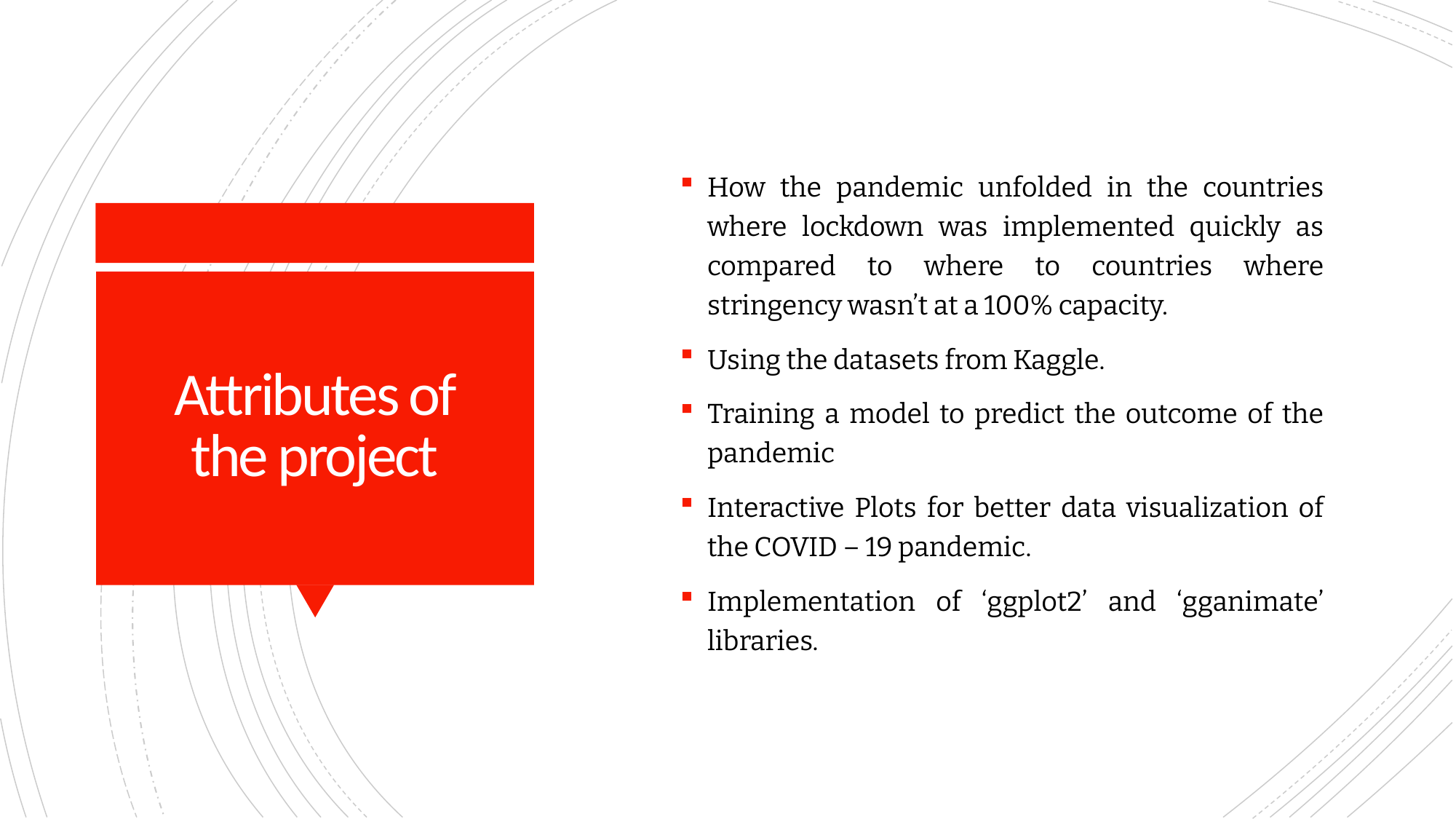

How the pandemic unfolded in the countries where lockdown was implemented quickly as compared to where to countries where stringency wasn’t at a 100% capacity.
Using the datasets from Kaggle.
Training a model to predict the outcome of the pandemic
Interactive Plots for better data visualization of the COVID – 19 pandemic.
Implementation of ‘ggplot2’ and ‘gganimate’ libraries.
# Attributes of the project